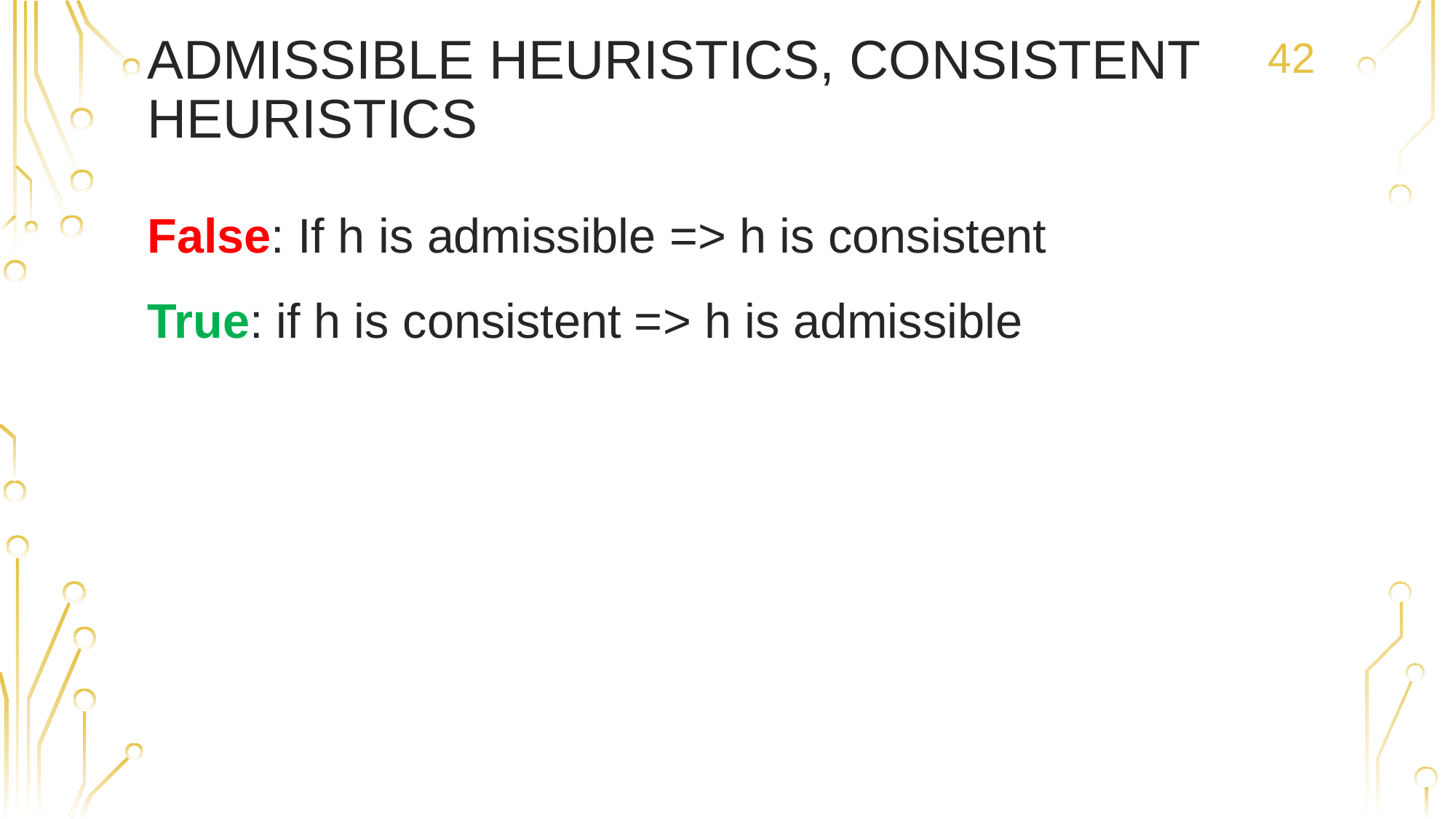

# Admissible heuristics, consistent heuristics
42
False: If h is admissible => h is consistent
True: if h is consistent => h is admissible